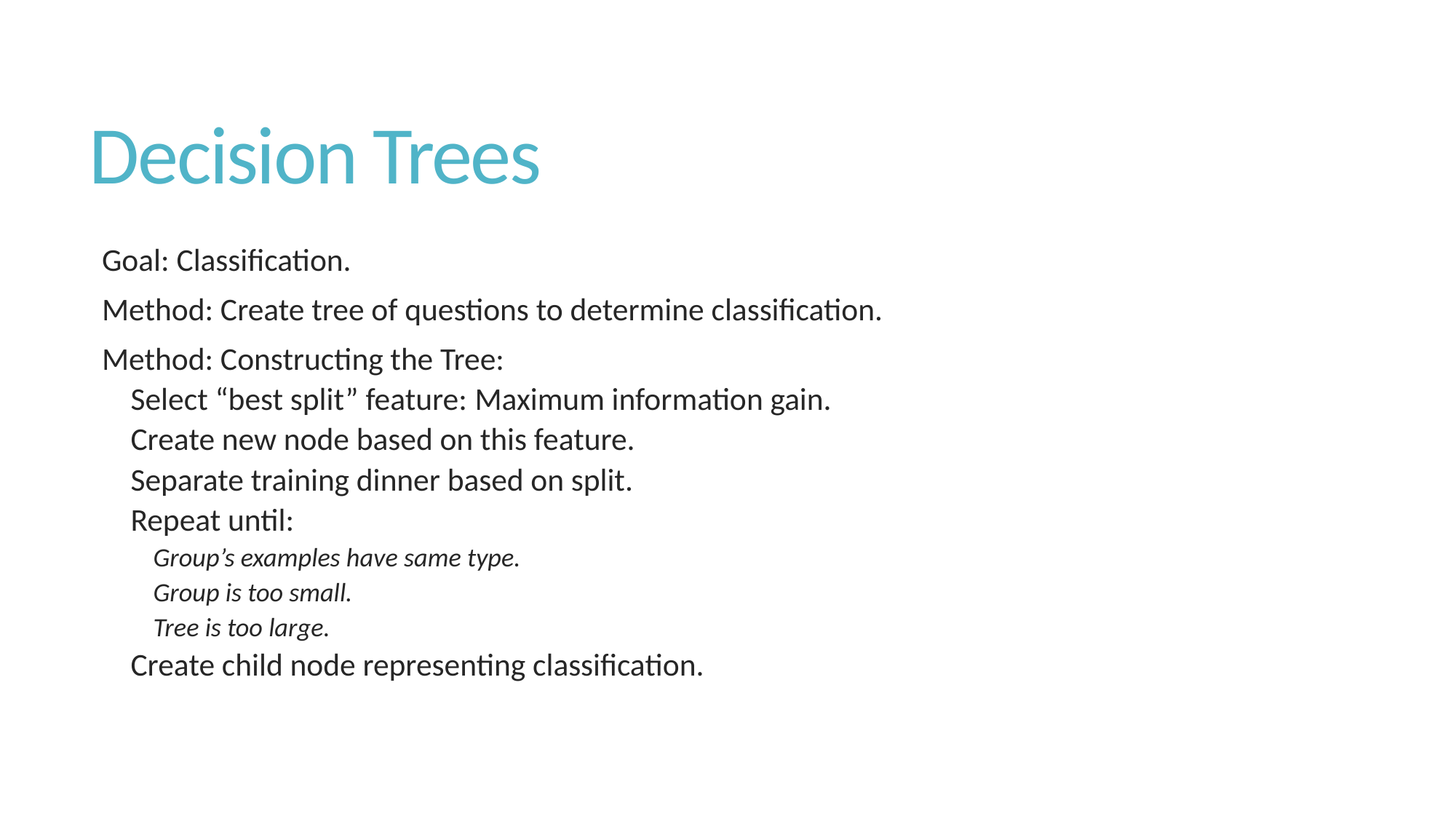

# Decision Trees
Goal: Classification.
Method: Create tree of questions to determine classification.
Method: Constructing the Tree:
Select “best split” feature: Maximum information gain.
Create new node based on this feature.
Separate training dinner based on split.
Repeat until:
Group’s examples have same type.
Group is too small.
Tree is too large.
Create child node representing classification.